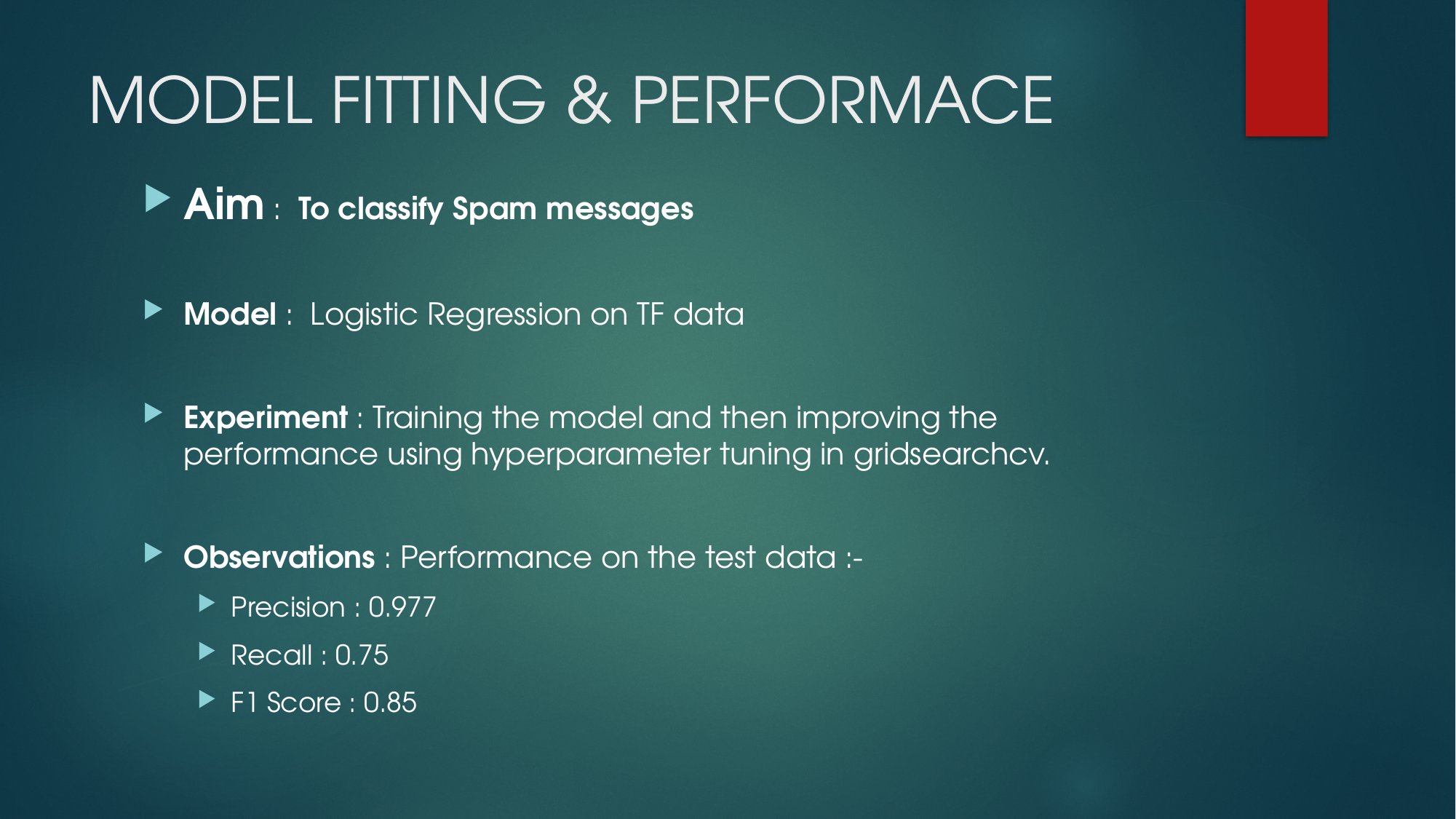

# MODEL FITTING & PERFORMACE
Aim :  To classify Spam messages

Model :  Logistic Regression on TF data

Experiment : Training the model and then improving the performance using hyperparameter tuning in gridsearchcv.

Observations : Performance on the test data :-
Precision : 0.977
Recall : 0.75
F1 Score : 0.85